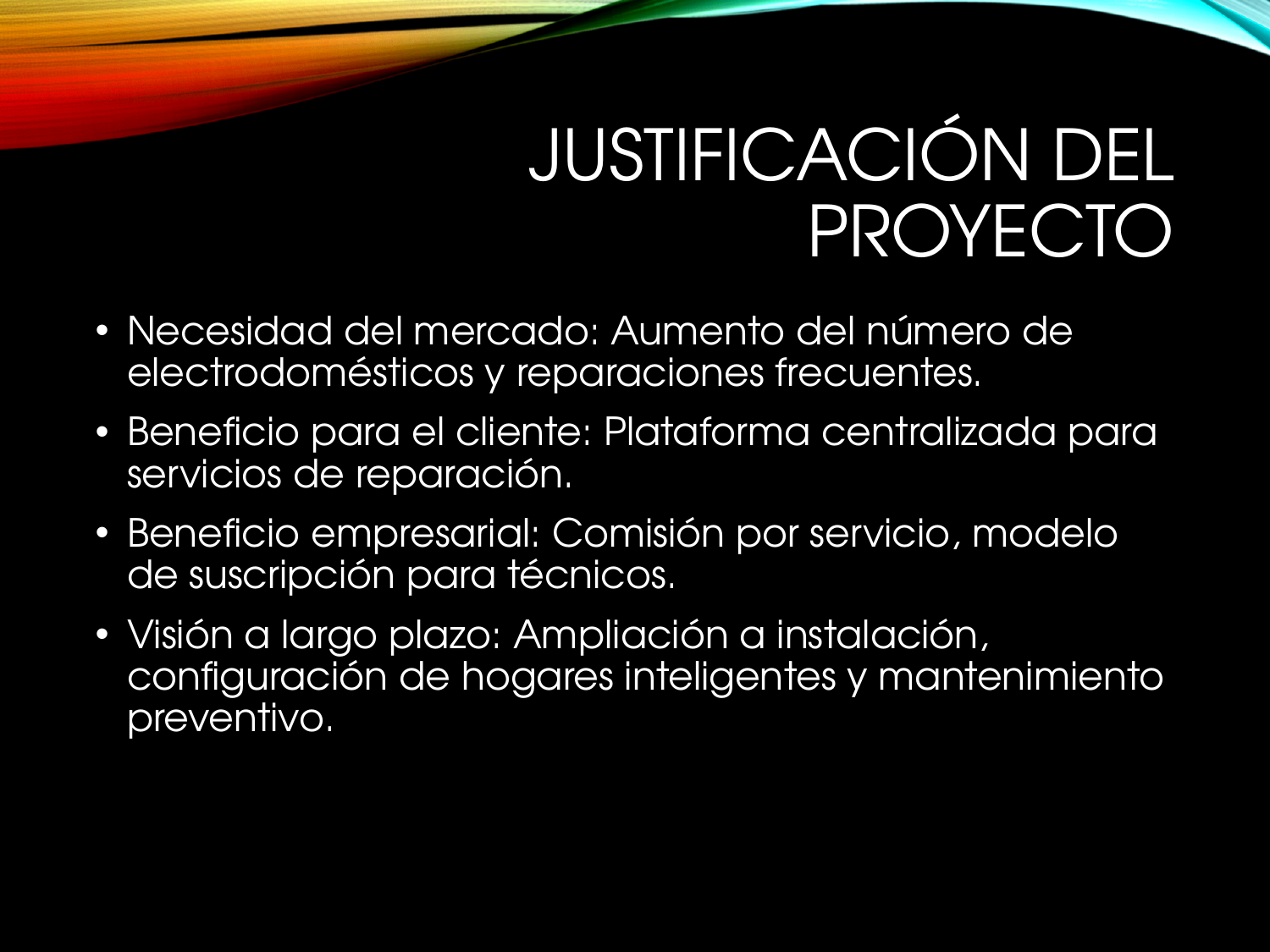

# Justificación del Proyecto
Necesidad del mercado: Aumento del número de electrodomésticos y reparaciones frecuentes.
Beneficio para el cliente: Plataforma centralizada para servicios de reparación.
Beneficio empresarial: Comisión por servicio, modelo de suscripción para técnicos.
Visión a largo plazo: Ampliación a instalación, configuración de hogares inteligentes y mantenimiento preventivo.